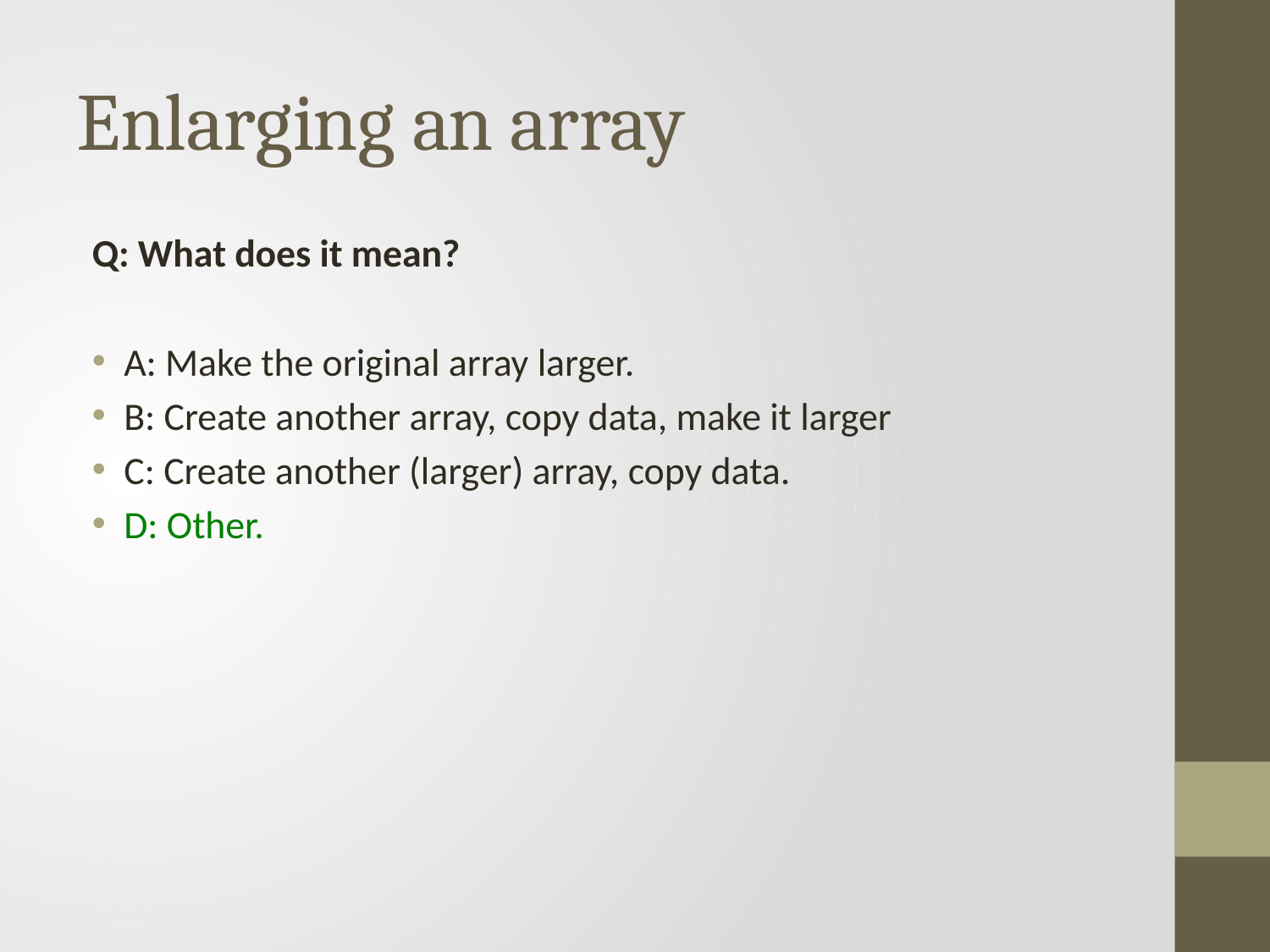

# Enlarging an array
Q: What does it mean?

A: Make the original array larger.
B: Create another array, copy data, make it larger
C: Create another (larger) array, copy data.
D: Other.